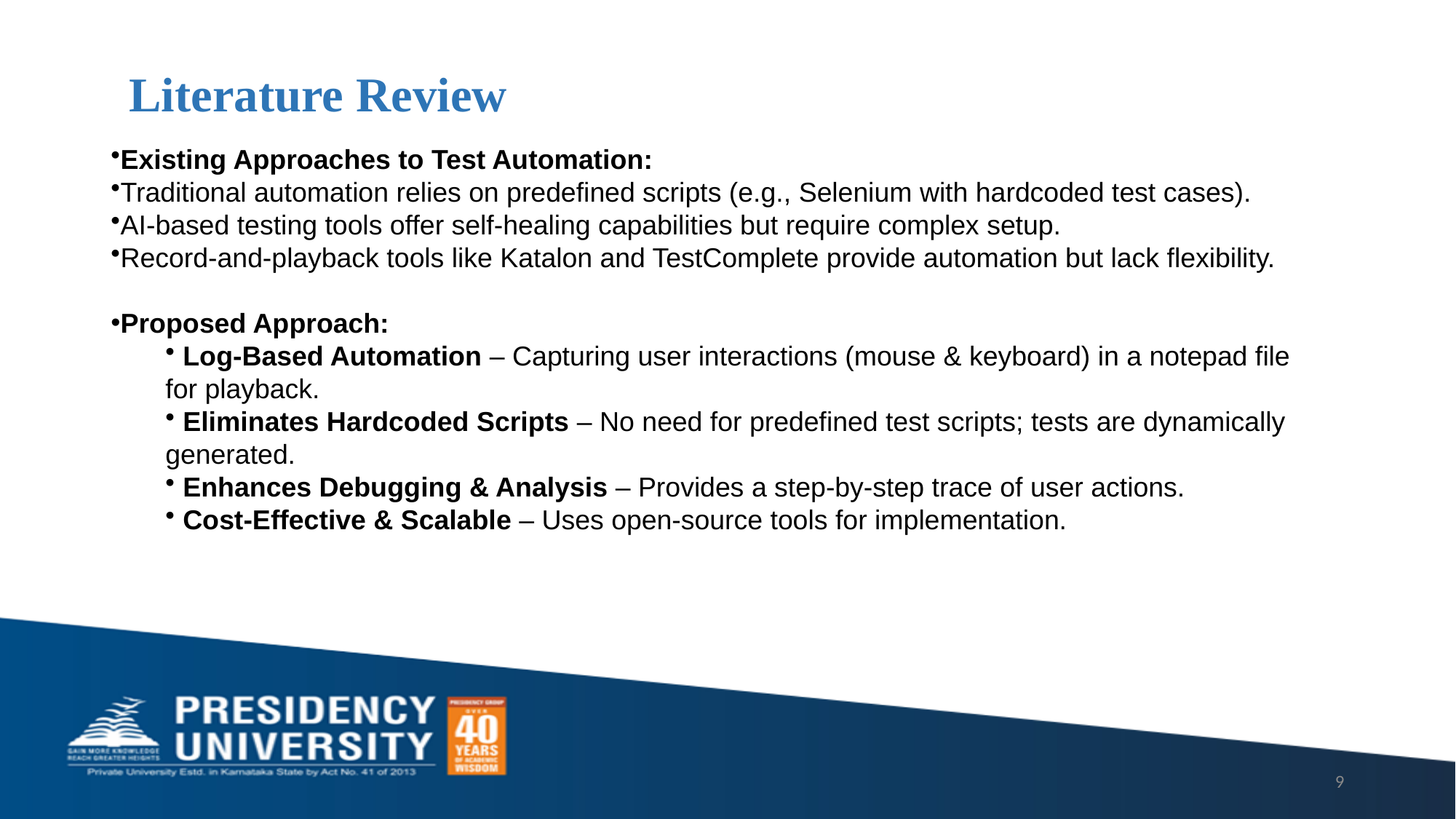

# Literature Review
Existing Approaches to Test Automation:
Traditional automation relies on predefined scripts (e.g., Selenium with hardcoded test cases).
AI-based testing tools offer self-healing capabilities but require complex setup.
Record-and-playback tools like Katalon and TestComplete provide automation but lack flexibility.

Proposed Approach:
 Log-Based Automation – Capturing user interactions (mouse & keyboard) in a notepad file for playback.
 Eliminates Hardcoded Scripts – No need for predefined test scripts; tests are dynamically generated.
 Enhances Debugging & Analysis – Provides a step-by-step trace of user actions.
 Cost-Effective & Scalable – Uses open-source tools for implementation.
9